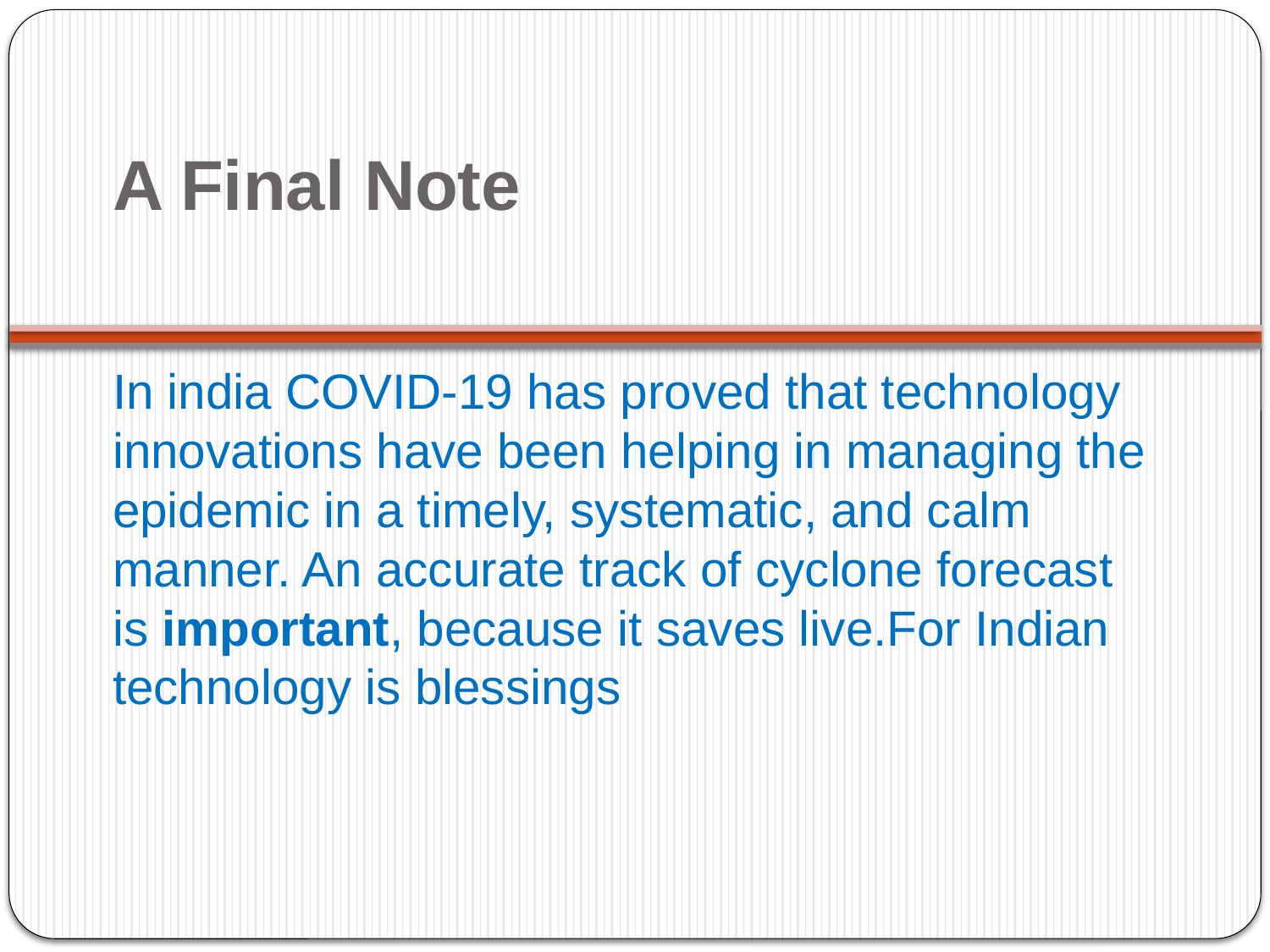

# A Final Note
In india COVID-19 has proved that technology innovations have been helping in managing the epidemic in a timely, systematic, and calm manner. An accurate track of cyclone forecast is important, because it saves live.For Indian technology is blessings